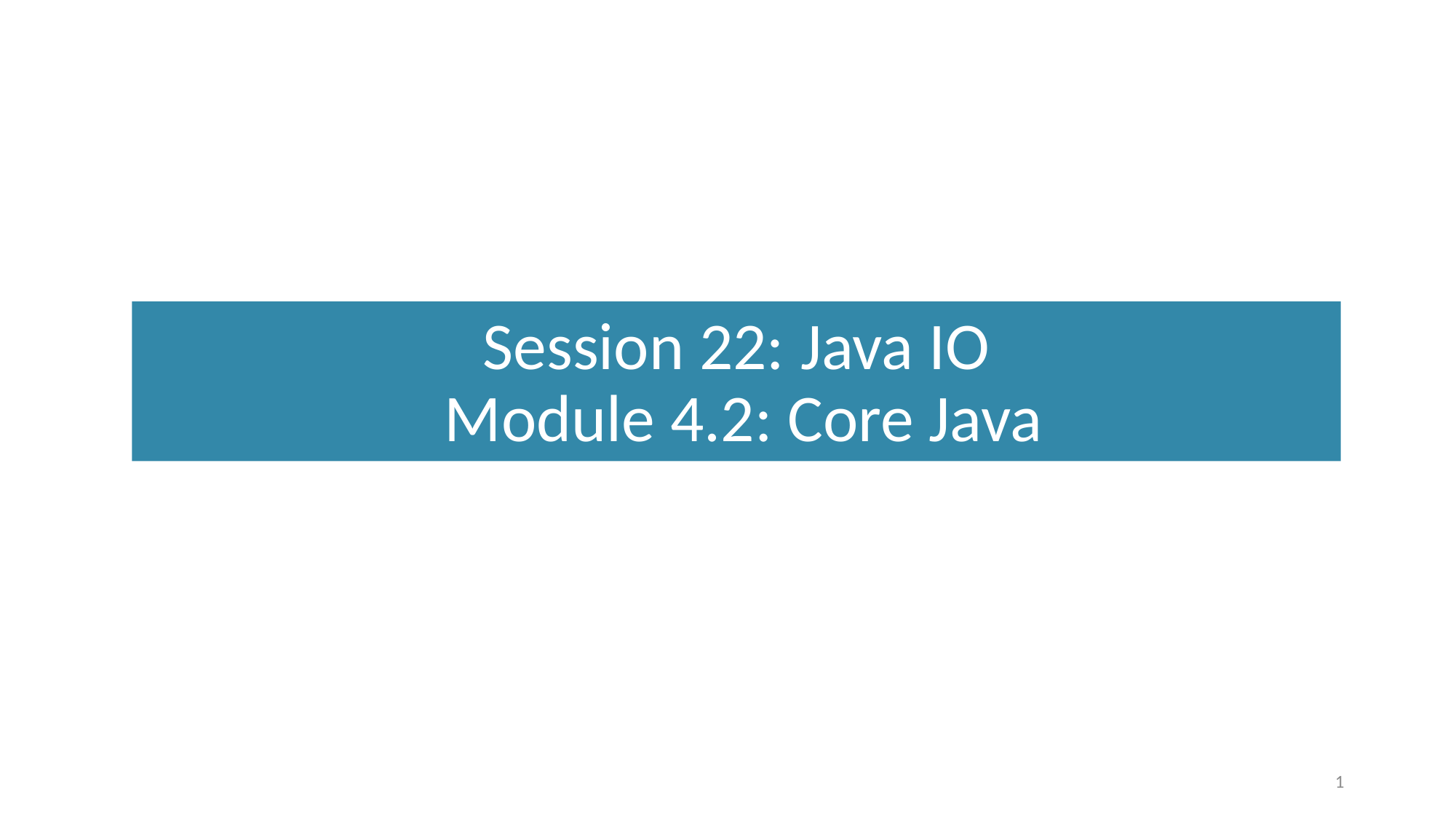

# Session 22: Java IO Module 4.2: Core Java
1